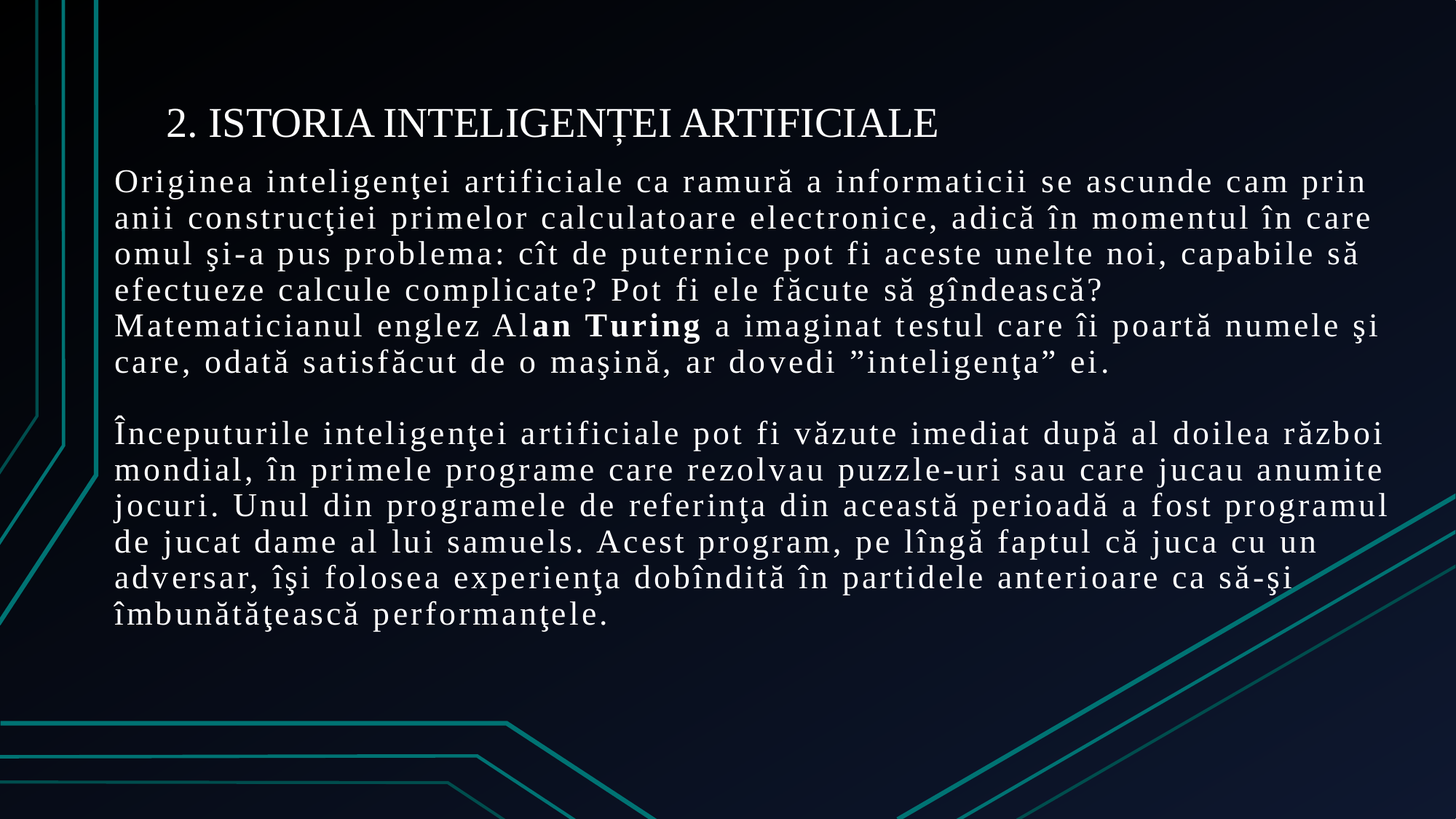

# 2. ISTORIA INTELIGENȚEI ARTIFICIALE
Originea inteligenţei artificiale ca ramură a informaticii se ascunde cam prin anii construcţiei primelor calculatoare electronice, adică în momentul în care omul şi-a pus problema: cît de puternice pot fi aceste unelte noi, capabile să efectueze calcule complicate? Pot fi ele făcute să gîndească?
Matematicianul englez Alan Turing a imaginat testul care îi poartă numele şi care, odată satisfăcut de o maşină, ar dovedi ”inteligenţa” ei.

Începuturile inteligenţei artificiale pot fi văzute imediat după al doilea război mondial, în primele programe care rezolvau puzzle-uri sau care jucau anumite jocuri. Unul din programele de referinţa din această perioadă a fost programul de jucat dame al lui samuels. Acest program, pe lîngă faptul că juca cu un adversar, îşi folosea experienţa dobîndită în partidele anterioare ca să-şi îmbunătăţească performanţele.